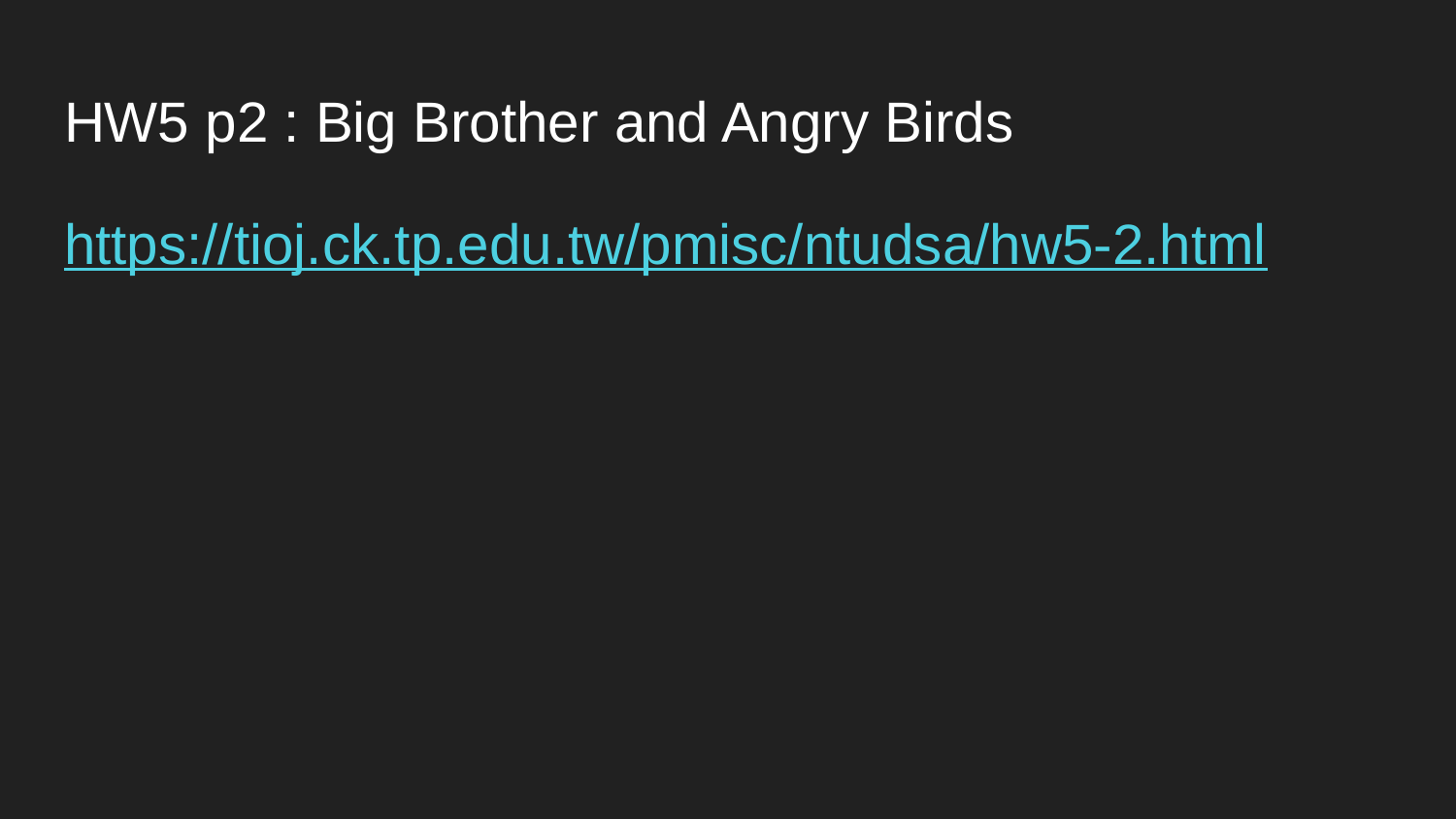

# HW5 p2 : Big Brother and Angry Birds
https://tioj.ck.tp.edu.tw/pmisc/ntudsa/hw5-2.html